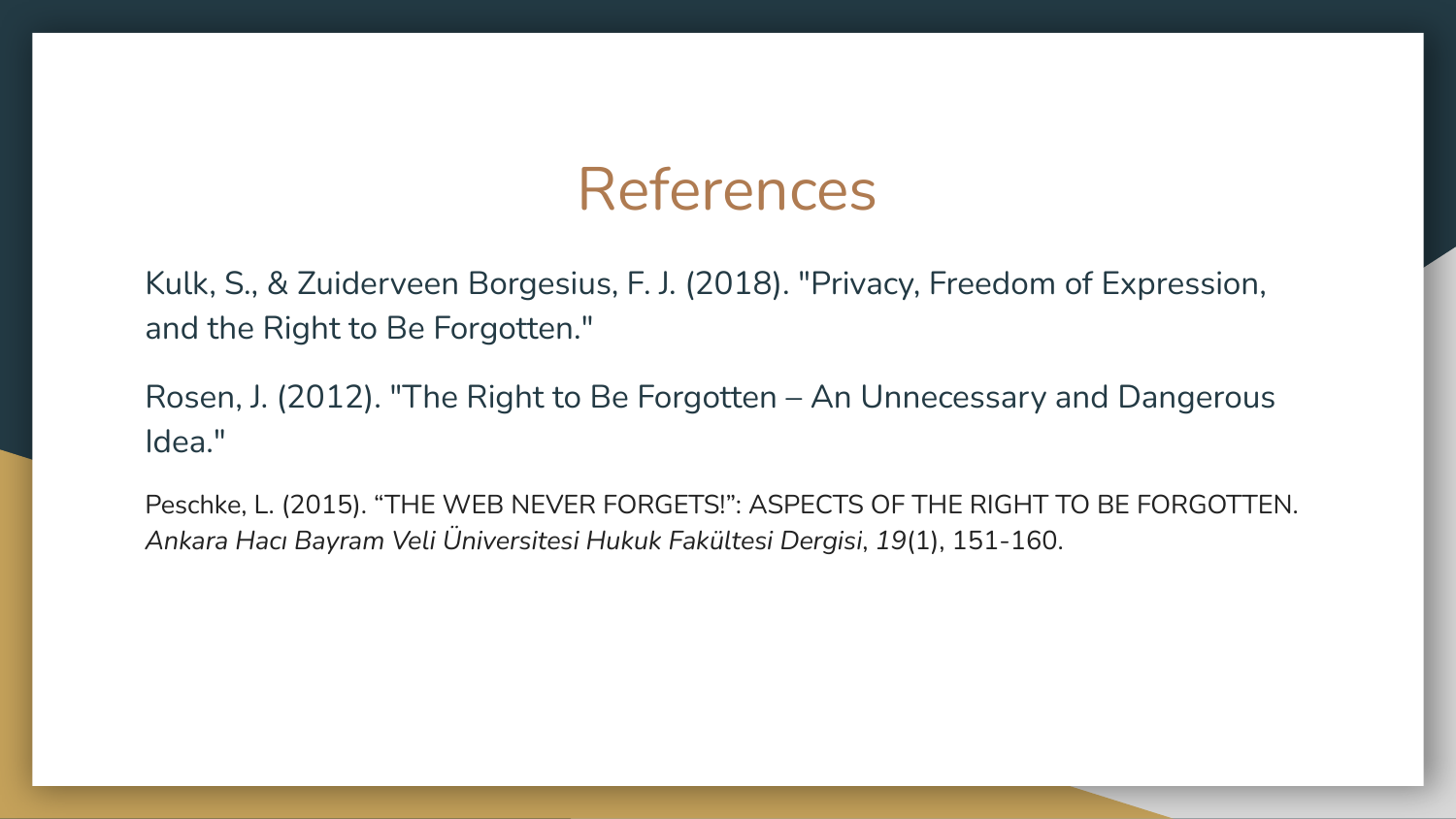

# References
Kulk, S., & Zuiderveen Borgesius, F. J. (2018). "Privacy, Freedom of Expression, and the Right to Be Forgotten."
Rosen, J. (2012). "The Right to Be Forgotten – An Unnecessary and Dangerous Idea."
Peschke, L. (2015). “THE WEB NEVER FORGETS!”: ASPECTS OF THE RIGHT TO BE FORGOTTEN. Ankara Hacı Bayram Veli Üniversitesi Hukuk Fakültesi Dergisi, 19(1), 151-160.